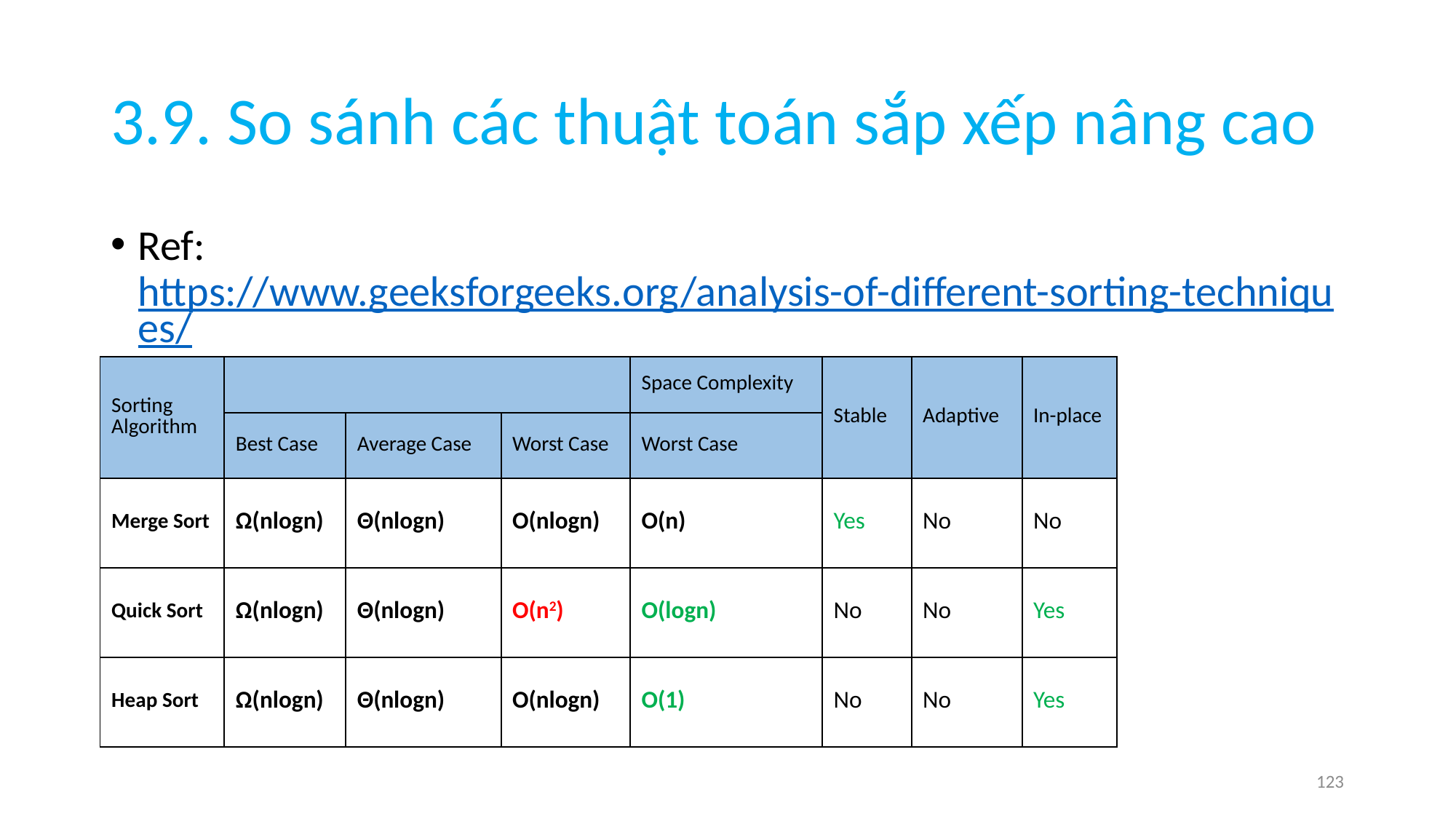

# 3.9. So sánh các thuật toán sắp xếp nâng cao
Ref: https://www.geeksforgeeks.org/analysis-of-different-sorting-techniques/

| Sorting Algorithm |  |  |  | Space Complexity | Stable | Adaptive | In-place |
| --- | --- | --- | --- | --- | --- | --- | --- |
|  | Best Case | Average Case | Worst Case | Worst Case |  |  |  |
| Merge Sort | Ω(nlogn) | Θ(nlogn) | O(nlogn) | O(n) | Yes | No | No |
| Quick Sort | Ω(nlogn) | Θ(nlogn) | O(n2) | O(logn) | No | No | Yes |
| Heap Sort | Ω(nlogn) | Θ(nlogn) | O(nlogn) | O(1) | No | No | Yes |
123